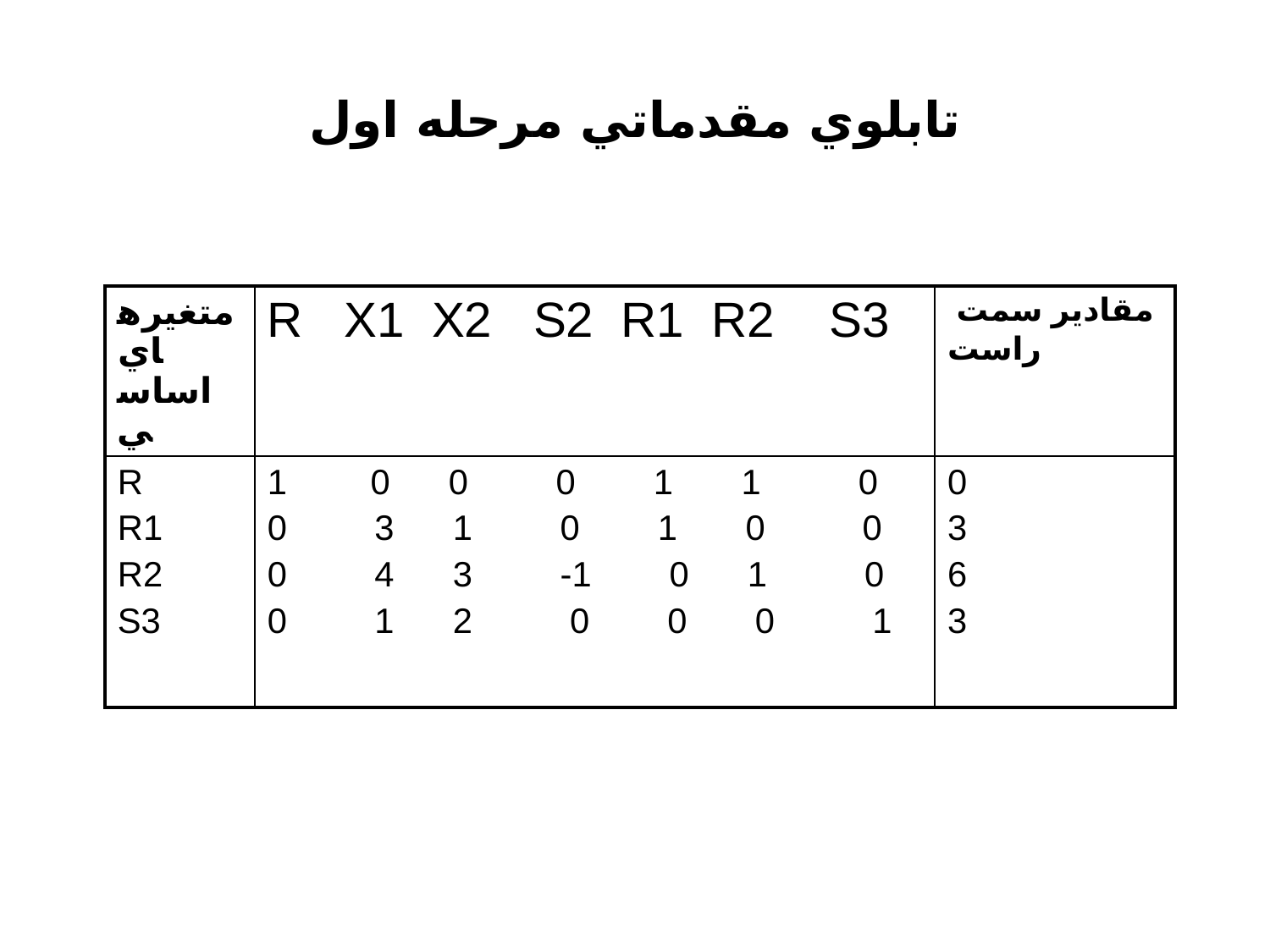

# تابلوي مقدماتي مرحله اول
| متغيرهاي اساسي | R X1 X2 S2 R1 R2 S3 | مقادير سمت راست |
| --- | --- | --- |
| R R1 R2 S3 | 0 0 0 1 1 0 0 3 1 0 1 0 0 0 4 3 -1 0 1 0 0 1 2 0 0 0 1 | 0 3 6 3 |